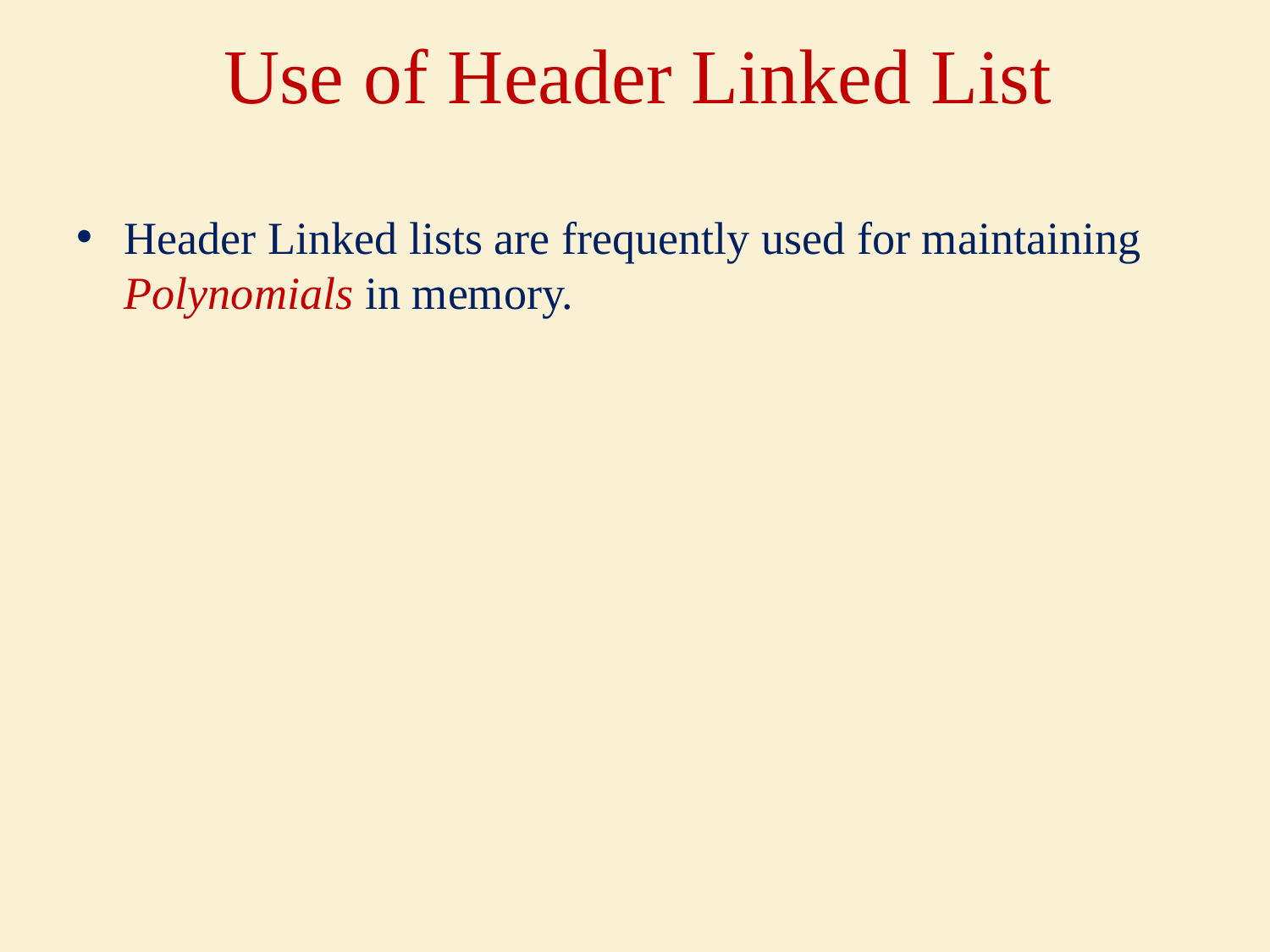

# Use of Header Linked List

Header Linked lists are frequently used for maintaining Polynomials in memory.